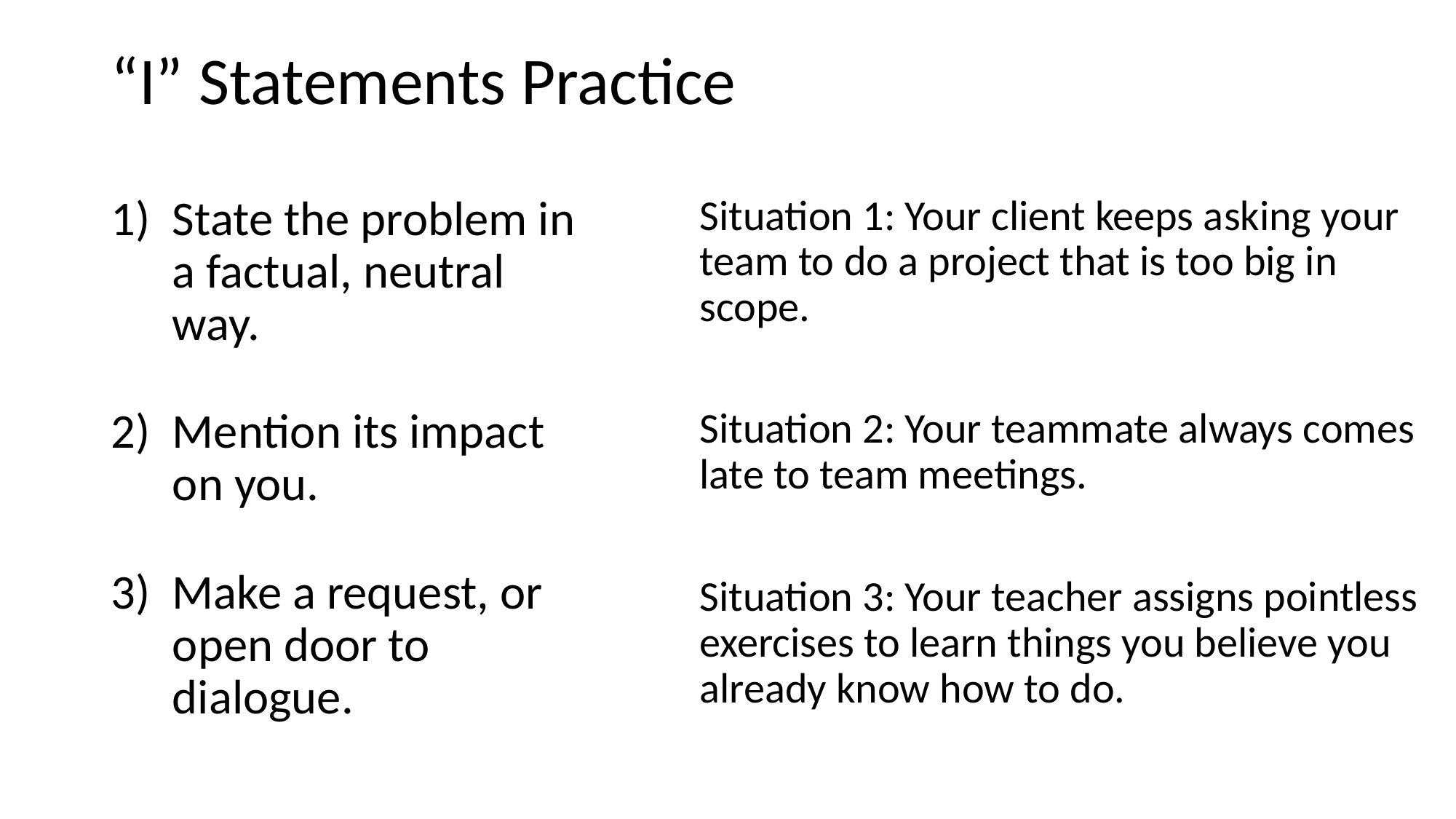

# “I” Statements Practice
Situation 1: Your client keeps asking your team to do a project that is too big in scope.

Situation 2: Your teammate always comes late to team meetings.

Situation 3: Your teacher assigns pointless exercises to learn things you believe you already know how to do.
State the problem in a factual, neutral way.

Mention its impact on you.

Make a request, or open door to dialogue.